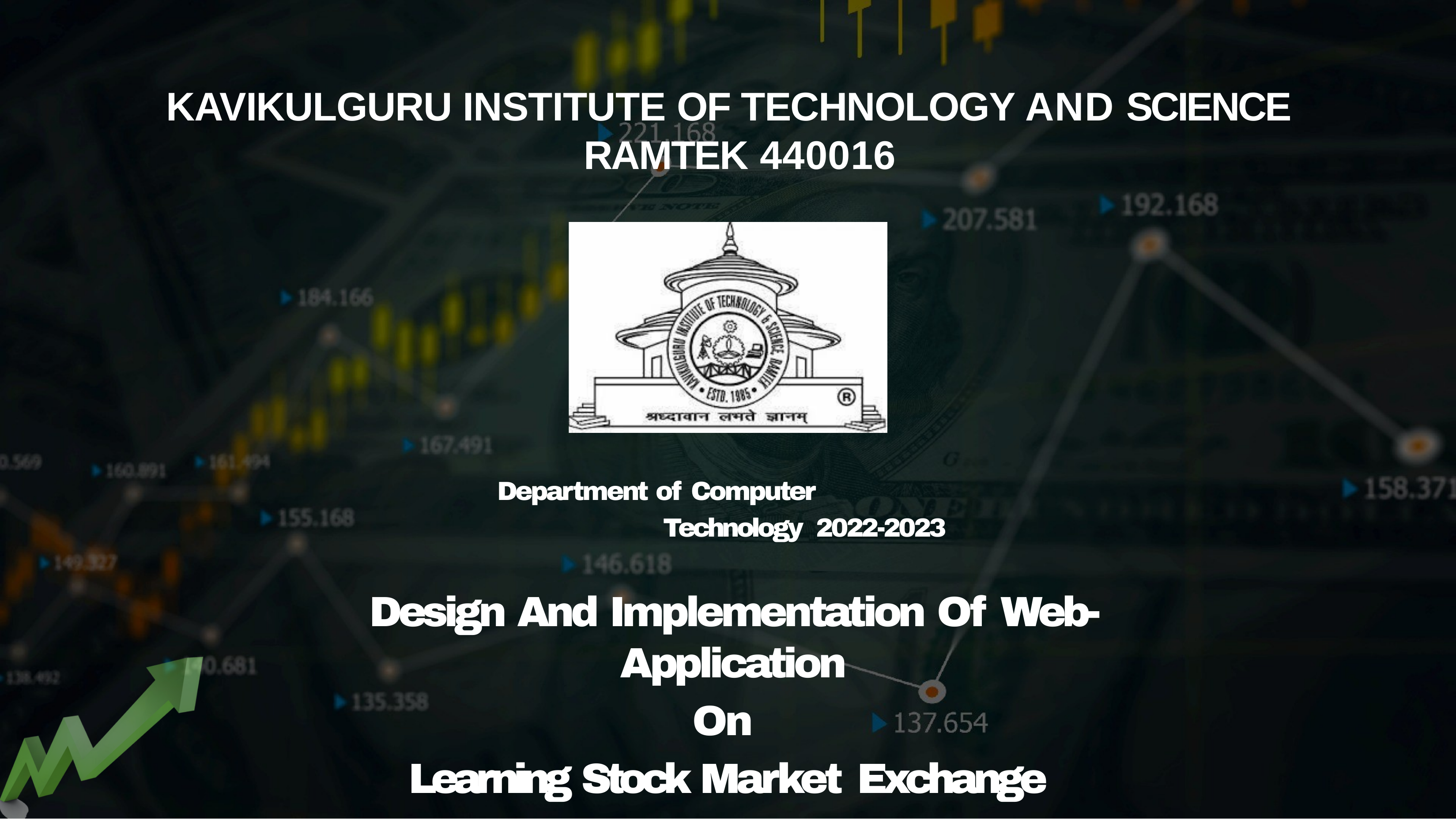

# KAVIKULGURU INSTITUTE OF TECHNOLOGY AND SCIENCE  RAMTEK 440016

Department of Computer Technology  2022-2023
Design And Implementation Of Web-Application
On
Learning Stock Market Exchange